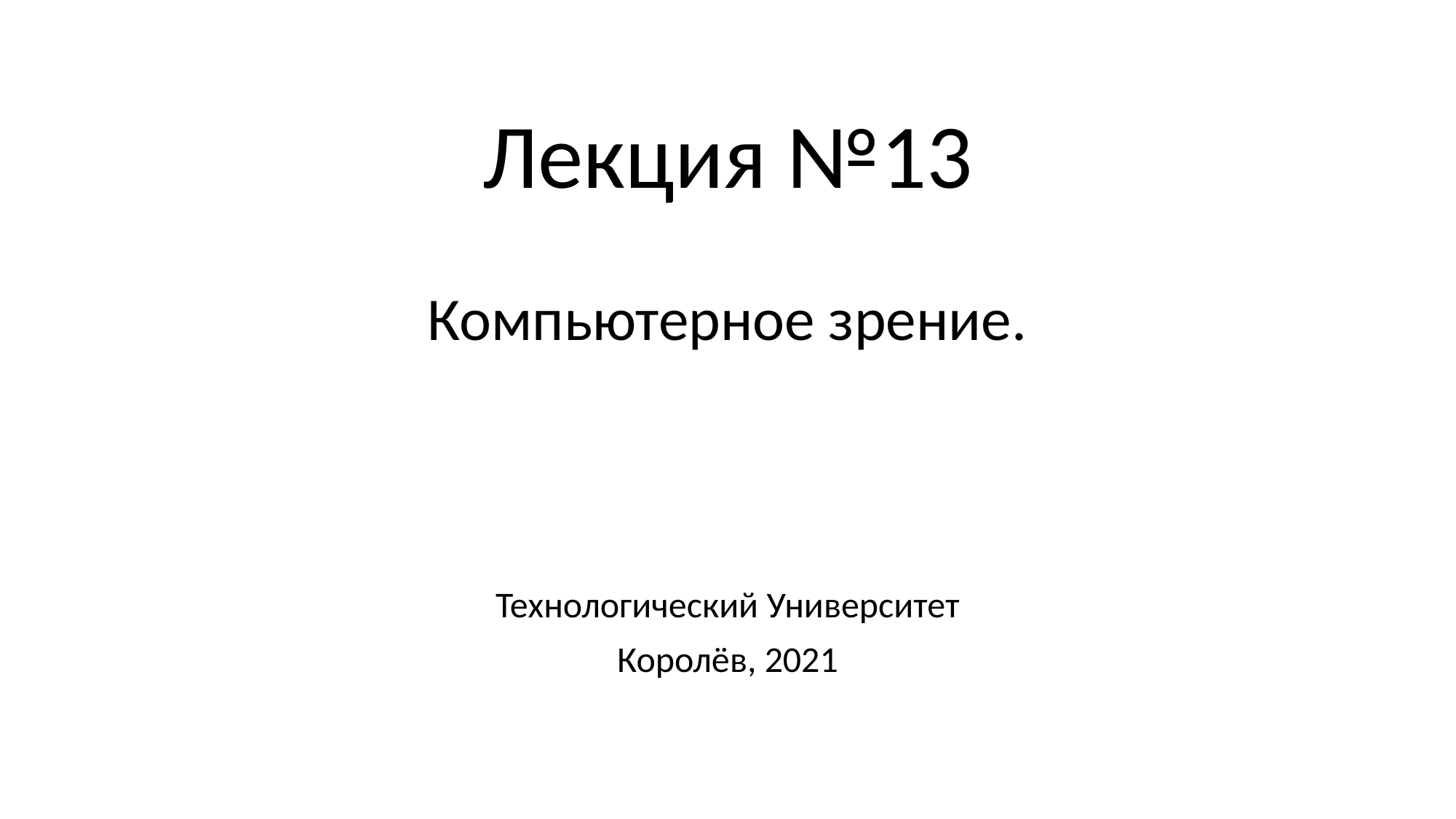

# Лекция №13
Компьютерное зрение.

Технологический Университет
Королёв, 2021